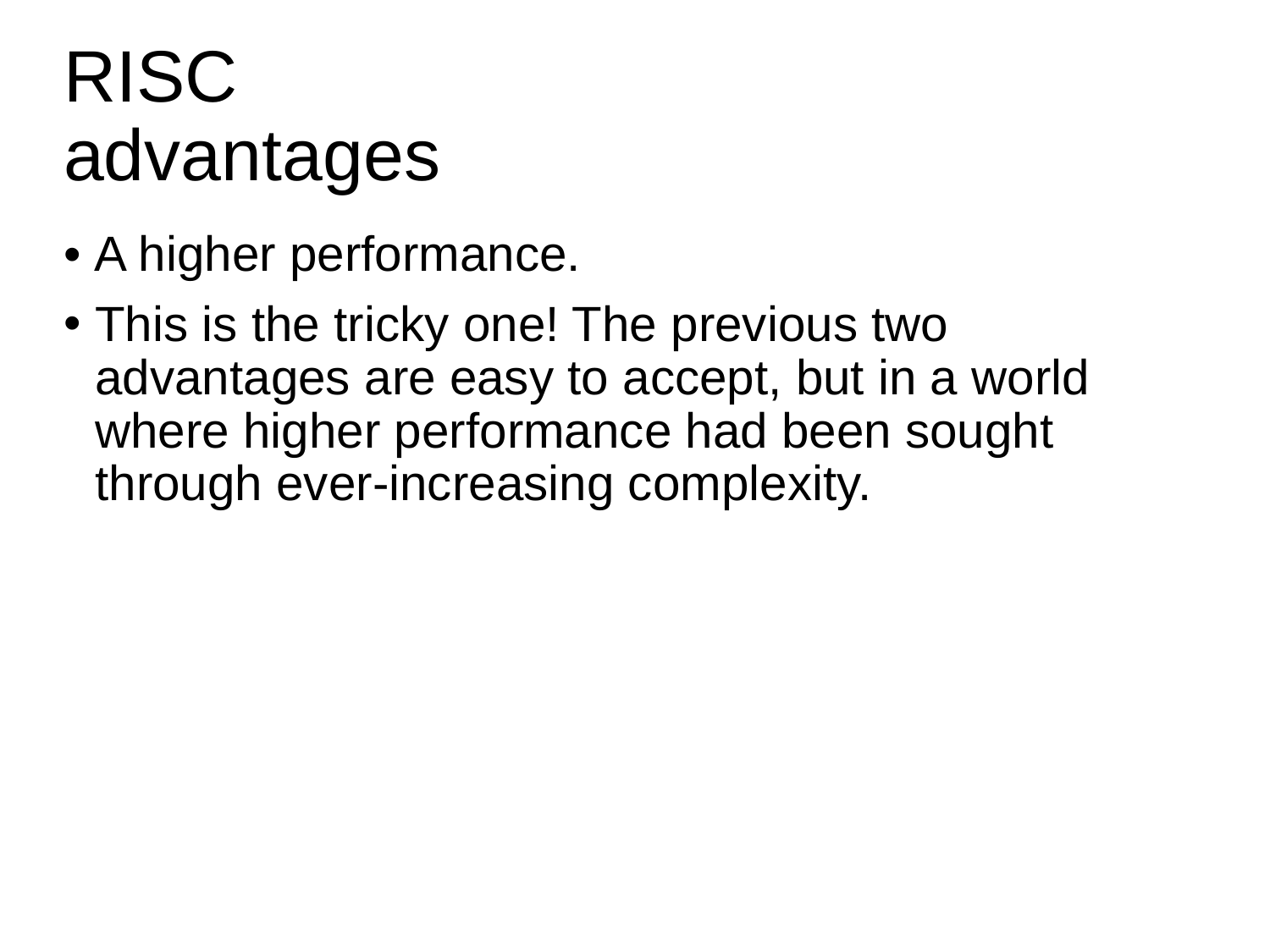

RISC
advantages
• A higher performance.
This is the tricky one! The previous two advantages are easy to accept, but in a world where higher performance had been sought through ever-increasing complexity.